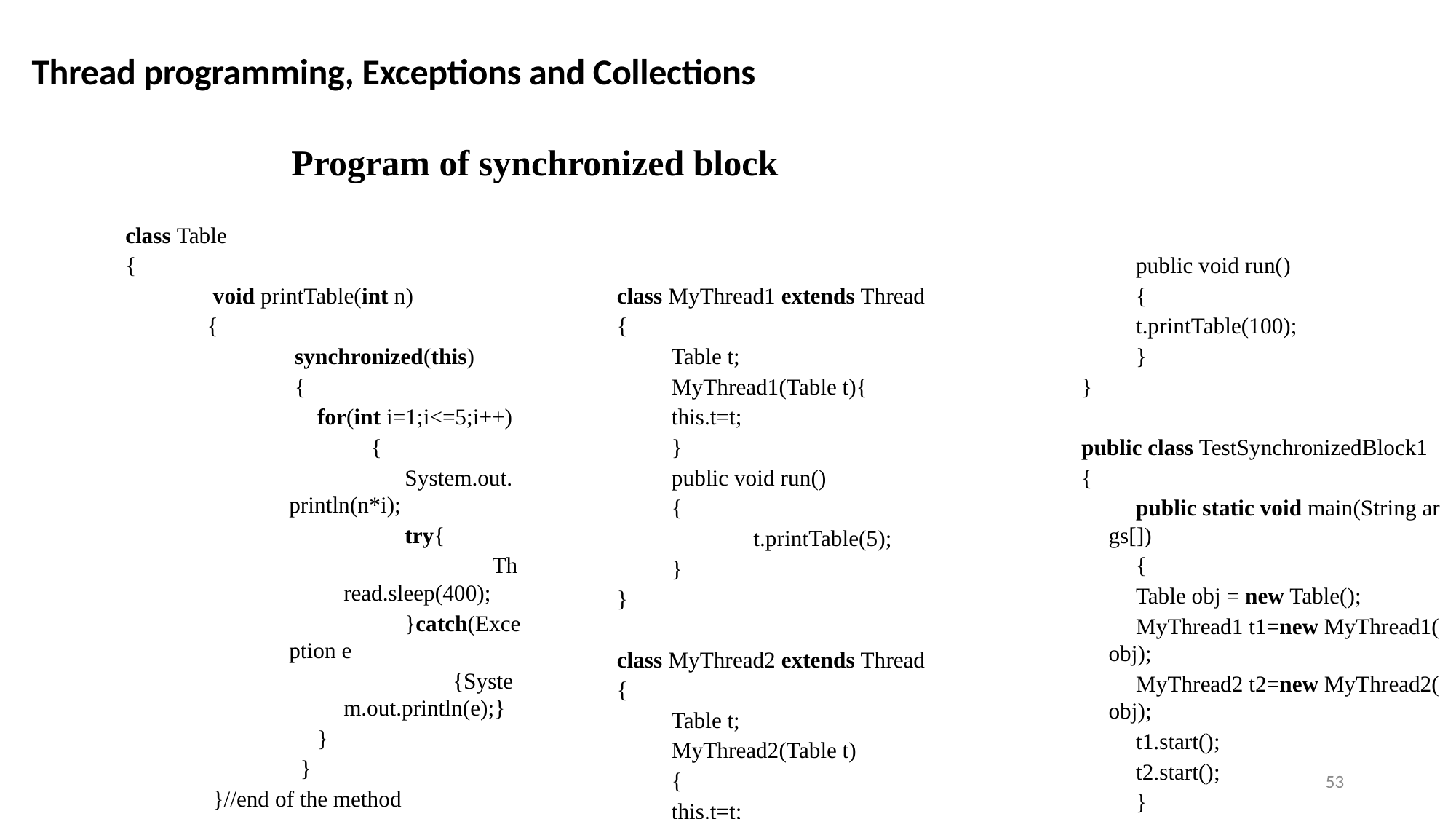

Thread programming, Exceptions and Collections
Program of synchronized block
class Table
{
 void printTable(int n)
{
 synchronized(this)
 {
     for(int i=1;i<=5;i++)
{
      System.out.println(n*i);
      try{
       Thread.sleep(400);
      }catch(Exception e
{System.out.println(e);}
     }
  }
 }//end of the method
}

class MyThread1 extends Thread
{
Table t;
MyThread1(Table t){
this.t=t;
}
public void run()
{
t.printTable(5);
}
}

class MyThread2 extends Thread
{
Table t;
MyThread2(Table t)
{
this.t=t;
}

public void run()
{
t.printTable(100);
}
}

public class TestSynchronizedBlock1
{
public static void main(String args[])
{
Table obj = new Table();
MyThread1 t1=new MyThread1(obj);
MyThread2 t2=new MyThread2(obj);
t1.start();
t2.start();
}
}
53